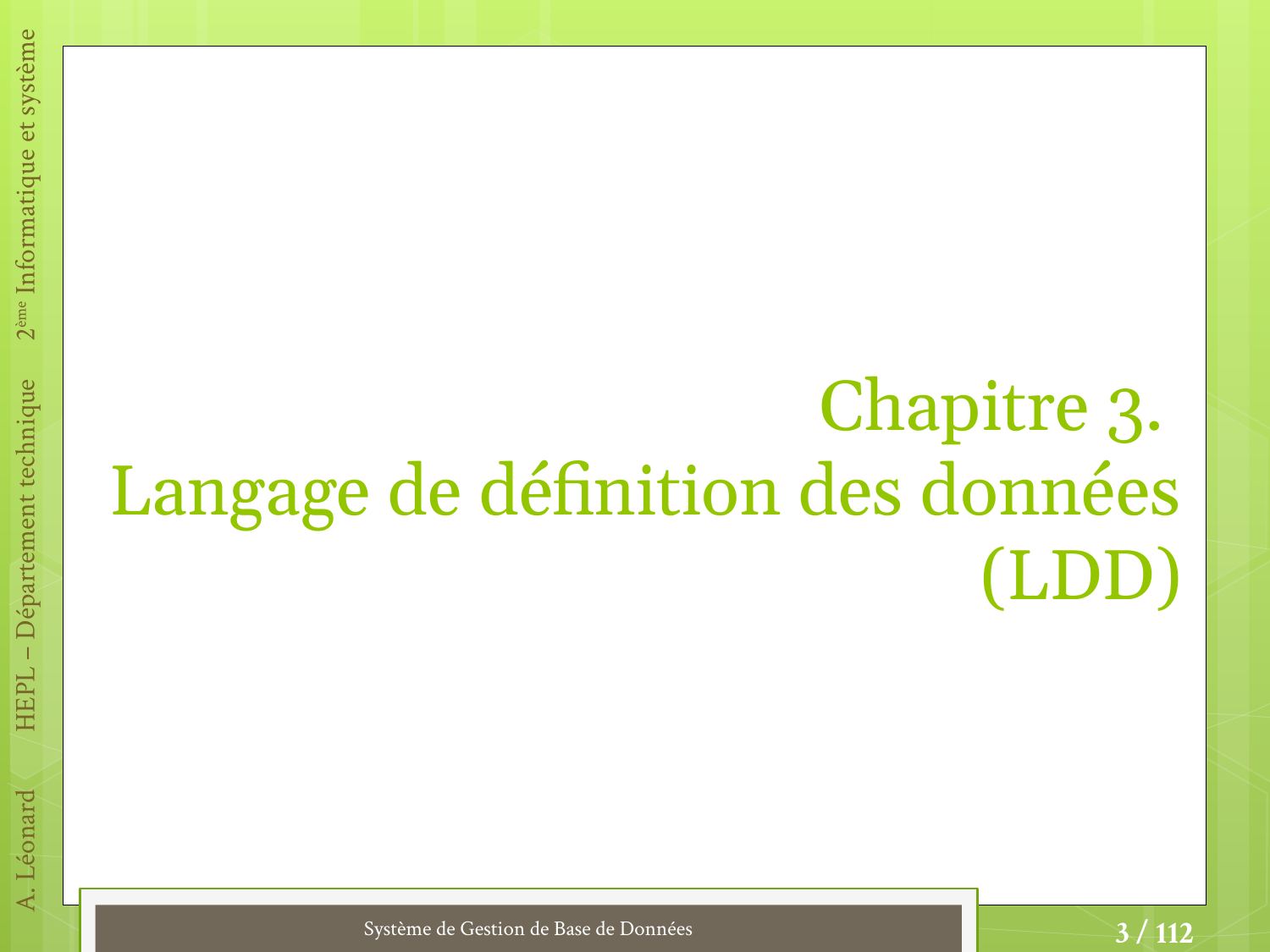

# Chapitre 3. Langage de définition des données (LDD)
Système de Gestion de Base de Données